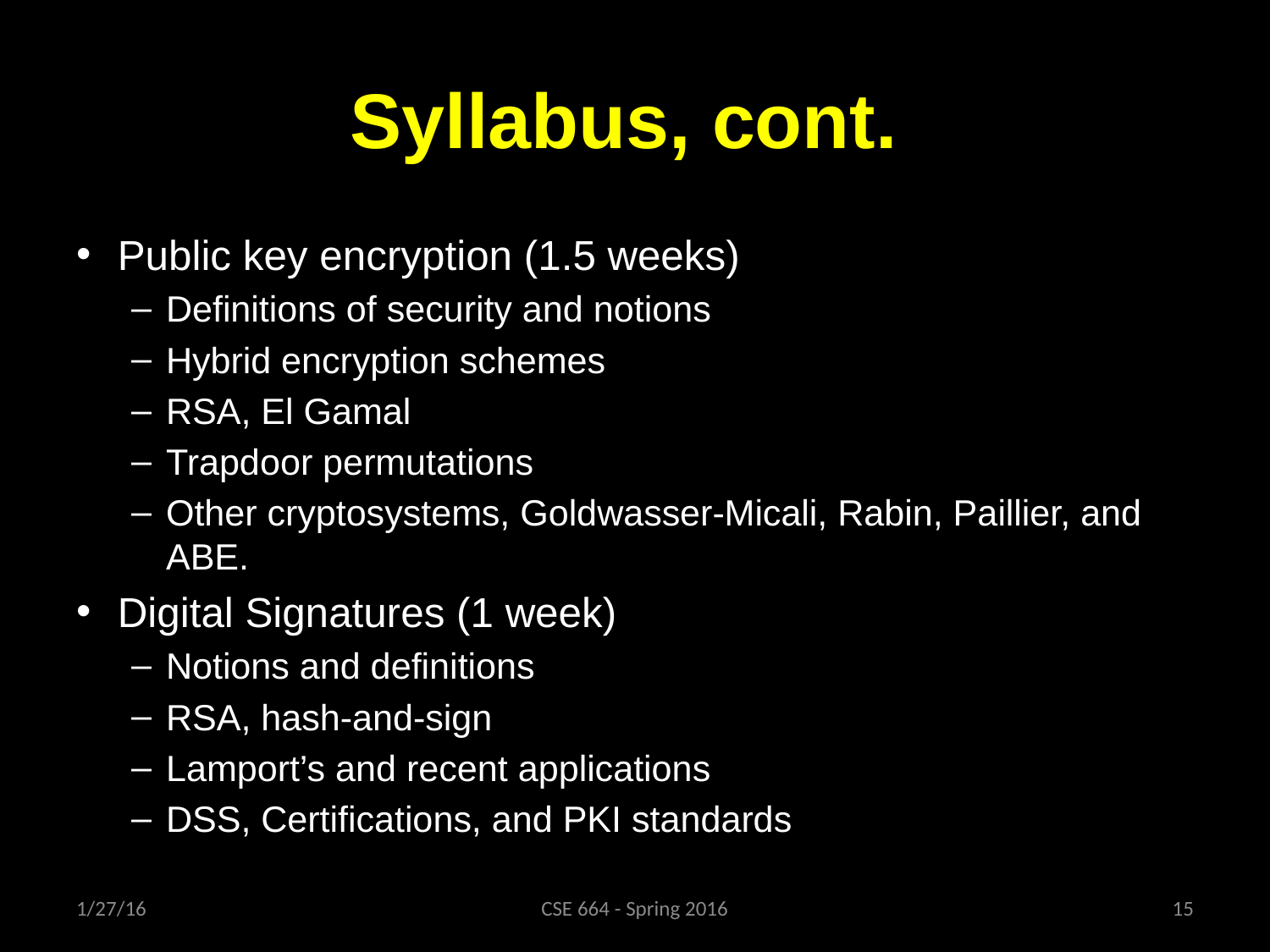

# Syllabus, cont.
Public key encryption (1.5 weeks)
Definitions of security and notions
Hybrid encryption schemes
RSA, El Gamal
Trapdoor permutations
Other cryptosystems, Goldwasser-Micali, Rabin, Paillier, and ABE.
Digital Signatures (1 week)
Notions and definitions
RSA, hash-and-sign
Lamport’s and recent applications
DSS, Certifications, and PKI standards

1/27/16
CSE 664 - Spring 2016
15